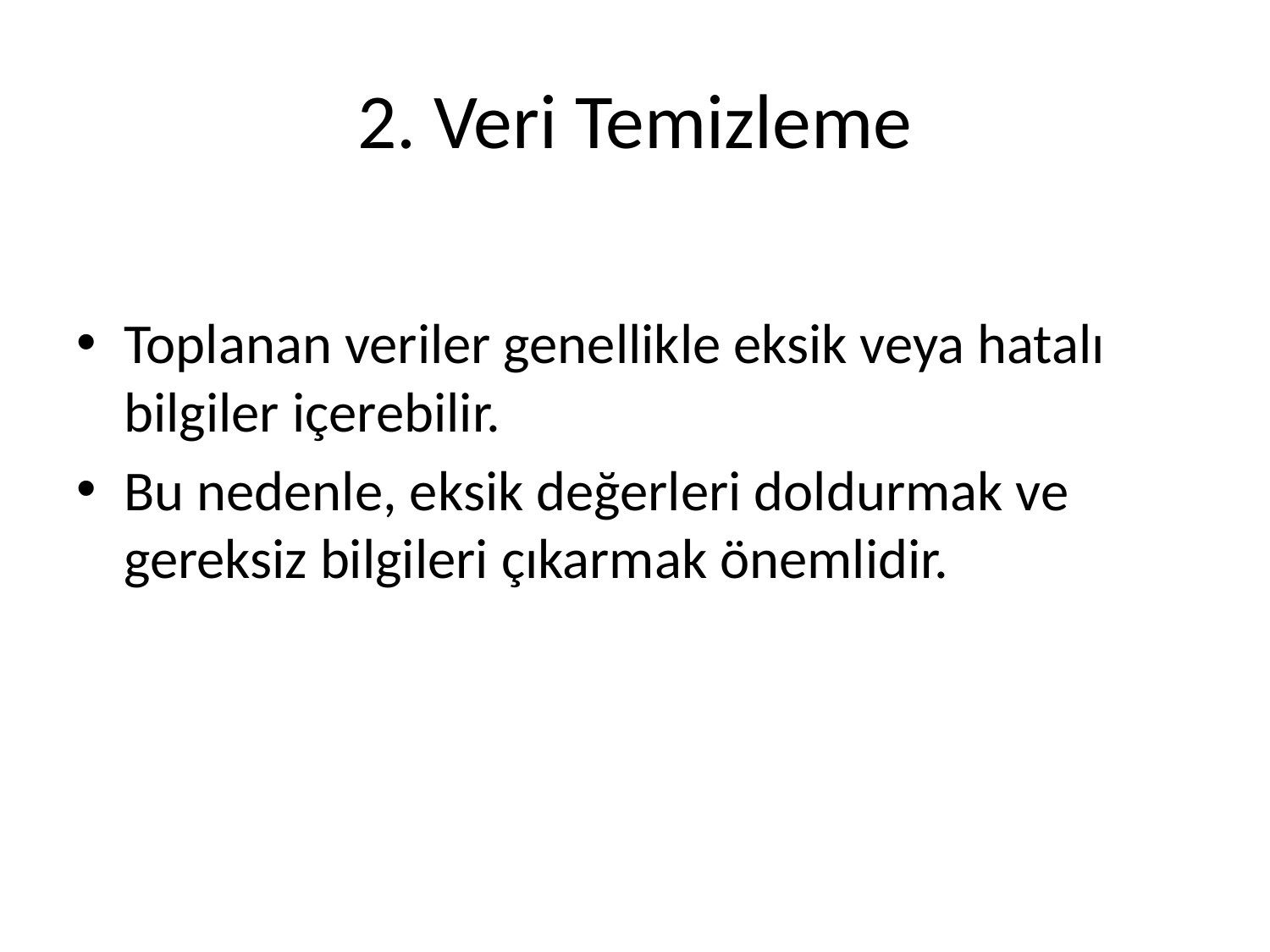

# 2. Veri Temizleme

Toplanan veriler genellikle eksik veya hatalı bilgiler içerebilir.
Bu nedenle, eksik değerleri doldurmak ve gereksiz bilgileri çıkarmak önemlidir.